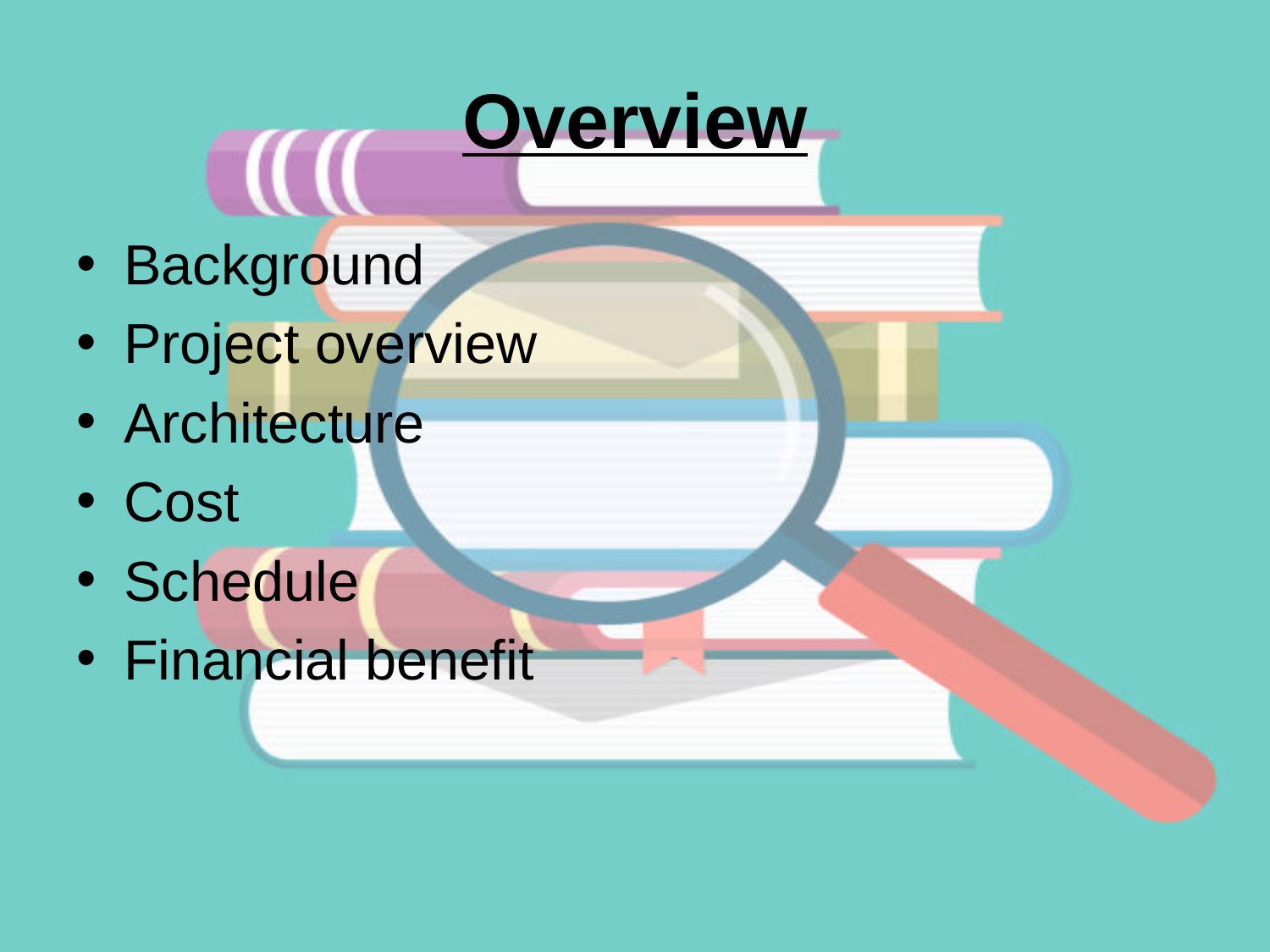

# Overview
Background
Project overview
Architecture
Cost
Schedule
Financial benefit